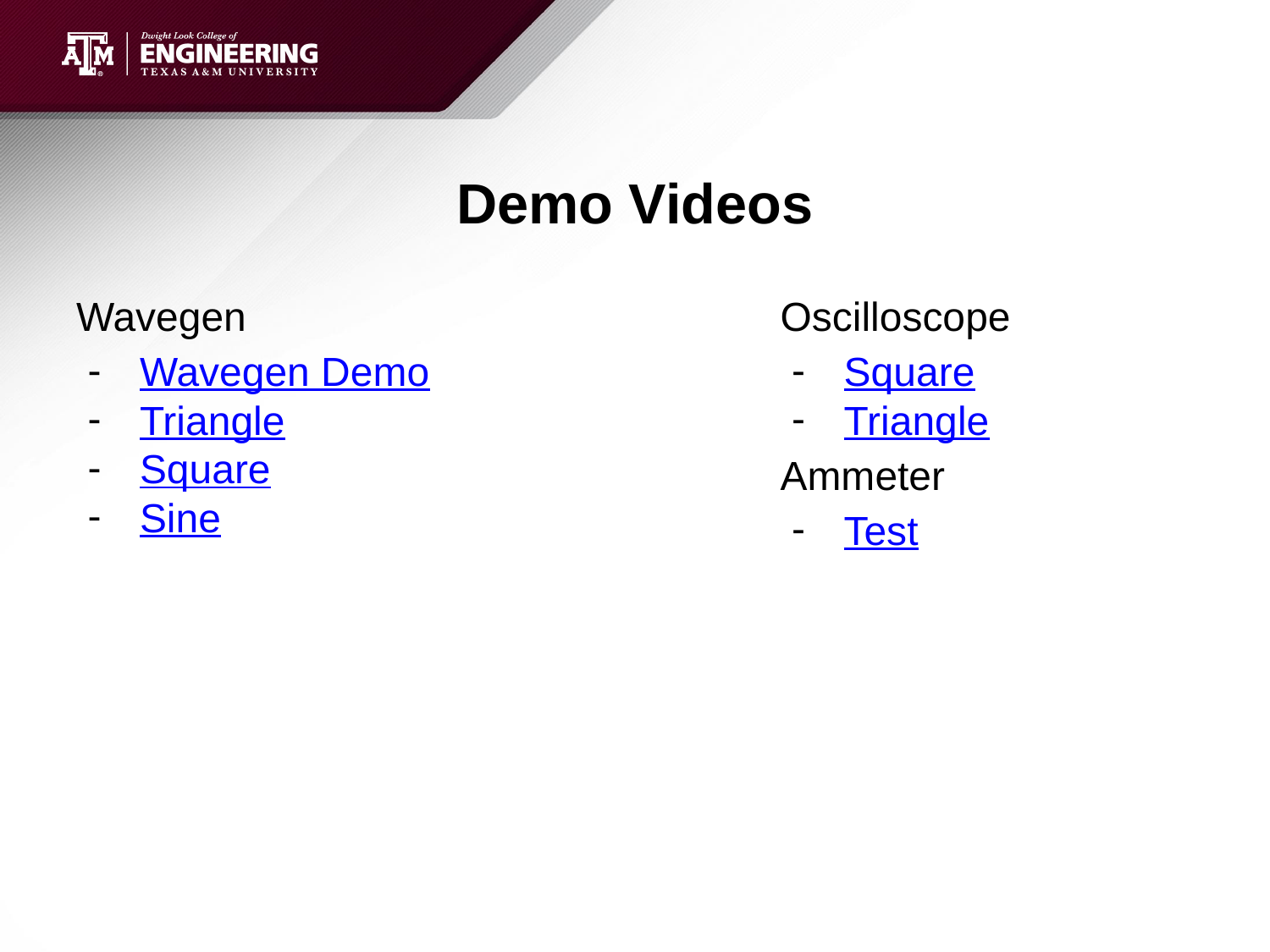

# Demo Videos
Wavegen
Wavegen Demo
Triangle
Square
Sine
Oscilloscope
Square
Triangle
Ammeter
Test